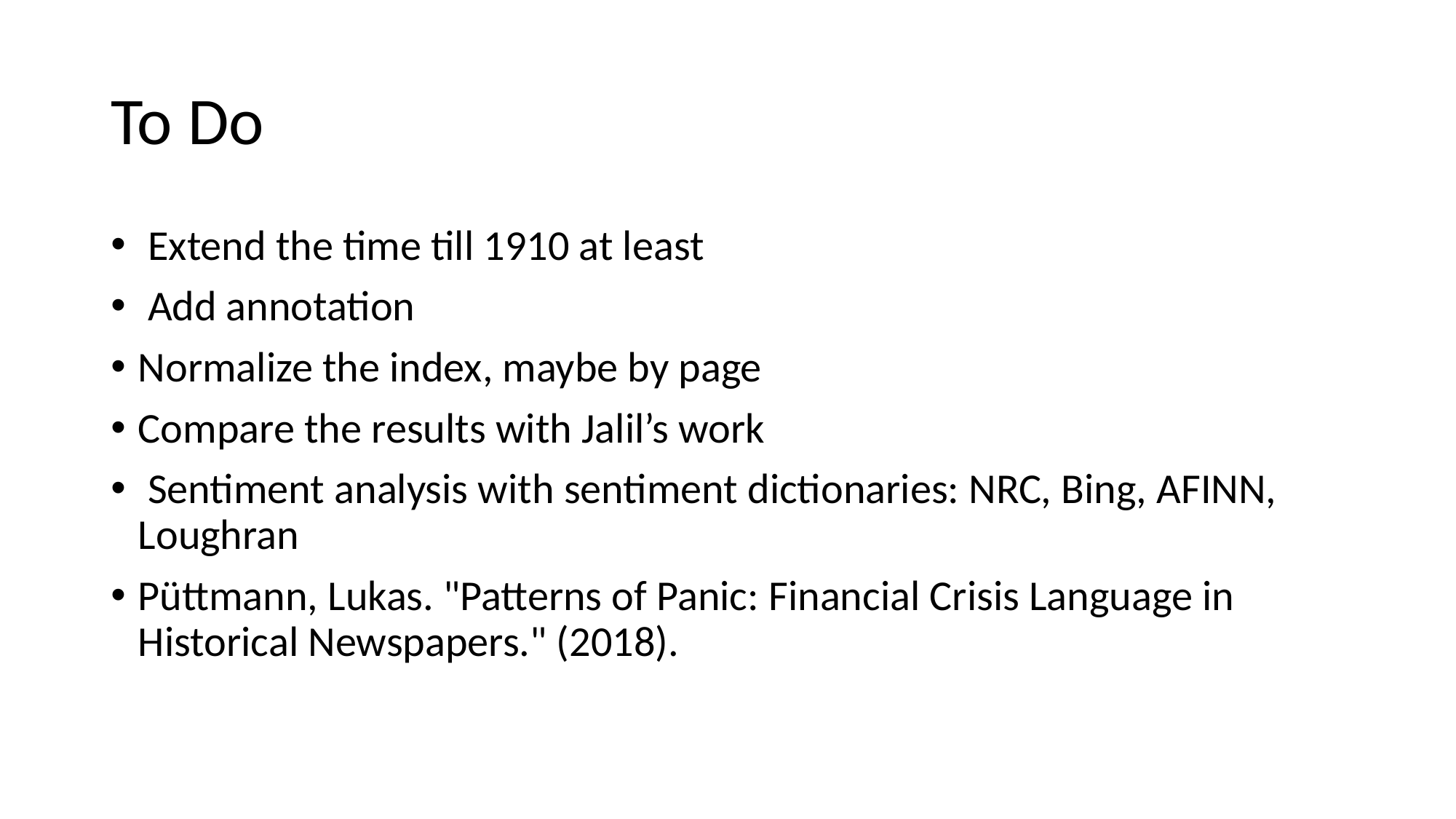

# To Do
 Extend the time till 1910 at least
 Add annotation
Normalize the index, maybe by page
Compare the results with Jalil’s work
 Sentiment analysis with sentiment dictionaries: NRC, Bing, AFINN, Loughran
Püttmann, Lukas. "Patterns of Panic: Financial Crisis Language in Historical Newspapers." (2018).